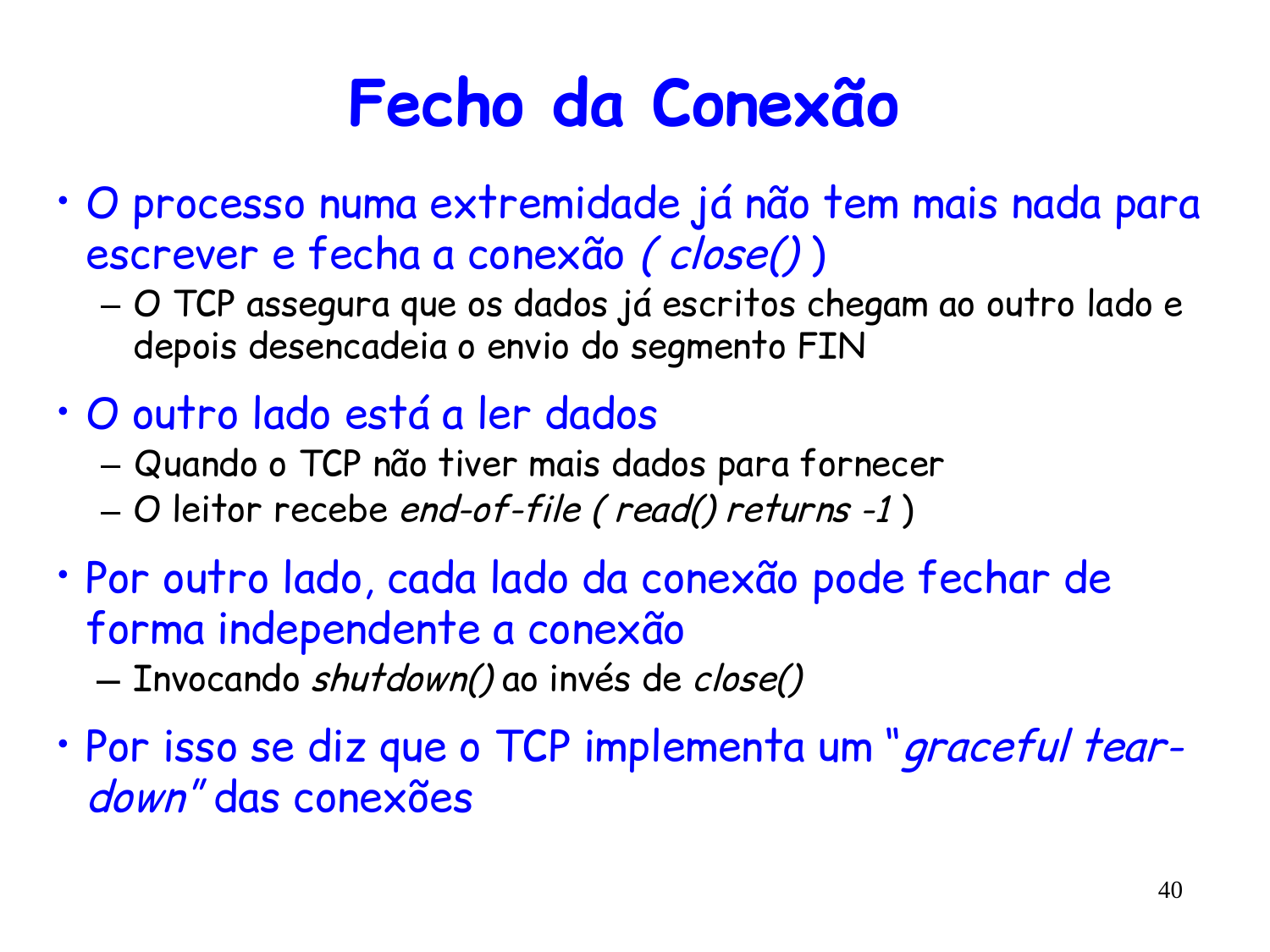

# Fecho da Conexão
O processo numa extremidade já não tem mais nada para escrever e fecha a conexão ( close() )
O TCP assegura que os dados já escritos chegam ao outro lado e depois desencadeia o envio do segmento FIN
O outro lado está a ler dados
Quando o TCP não tiver mais dados para fornecer
O leitor recebe end-of-file ( read() returns -1 )
Por outro lado, cada lado da conexão pode fechar de forma independente a conexão
Invocando shutdown() ao invés de close()
Por isso se diz que o TCP implementa um “graceful tear-down” das conexões
40